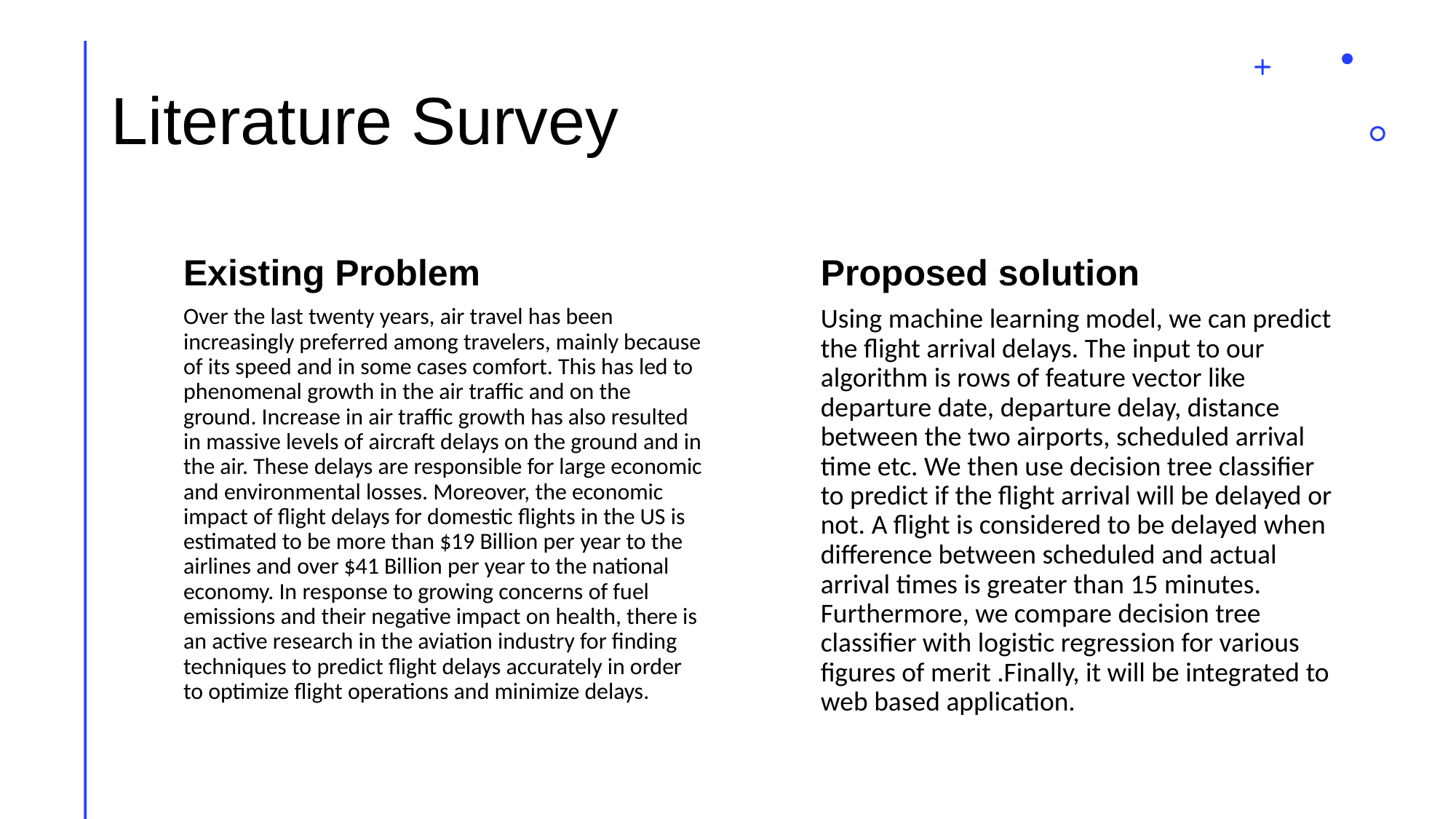

# Literature Survey
Existing Problem
Proposed solution
Over the last twenty years, air travel has been increasingly preferred among travelers, mainly because of its speed and in some cases comfort. This has led to phenomenal growth in the air traffic and on the ground. Increase in air traffic growth has also resulted in massive levels of aircraft delays on the ground and in the air. These delays are responsible for large economic and environmental losses. Moreover, the economic impact of flight delays for domestic flights in the US is estimated to be more than $19 Billion per year to the airlines and over $41 Billion per year to the national economy. In response to growing concerns of fuel emissions and their negative impact on health, there is an active research in the aviation industry for finding techniques to predict flight delays accurately in order to optimize flight operations and minimize delays.

Using machine learning model, we can predict the flight arrival delays. The input to our algorithm is rows of feature vector like departure date, departure delay, distance between the two airports, scheduled arrival time etc. We then use decision tree classifier to predict if the flight arrival will be delayed or not. A flight is considered to be delayed when difference between scheduled and actual arrival times is greater than 15 minutes. Furthermore, we compare decision tree classifier with logistic regression for various figures of merit .Finally, it will be integrated to web based application.